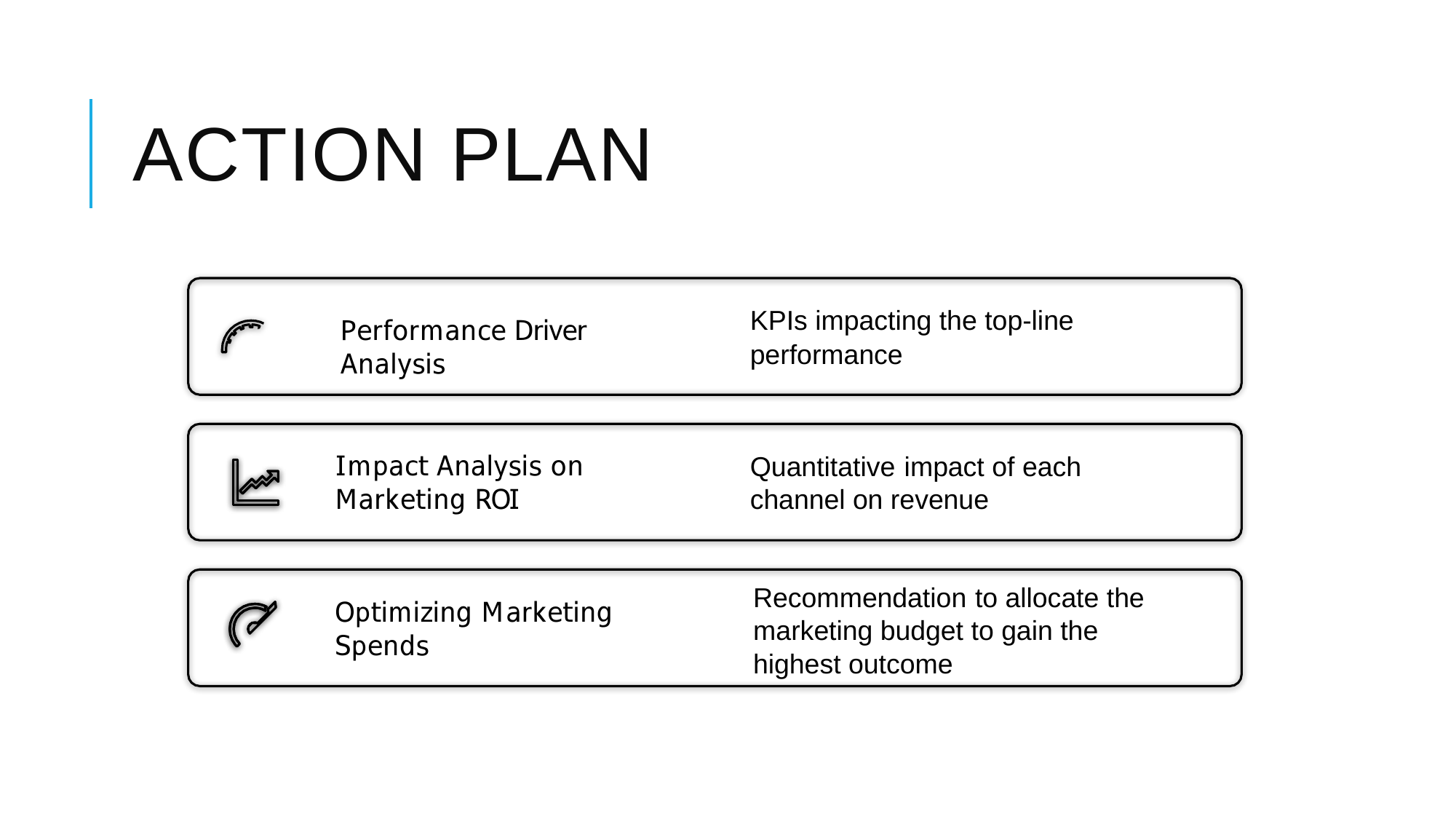

# ACTION PLAN

KPIs impacting the top-line
performance
Performance Driver  Analysis

Impact Analysis on
Marketing ROI
Quantitative impact of each  channel on revenue

Recommendation to allocate the  marketing budget to gain the  highest outcome
Optimizing Marketing  Spends